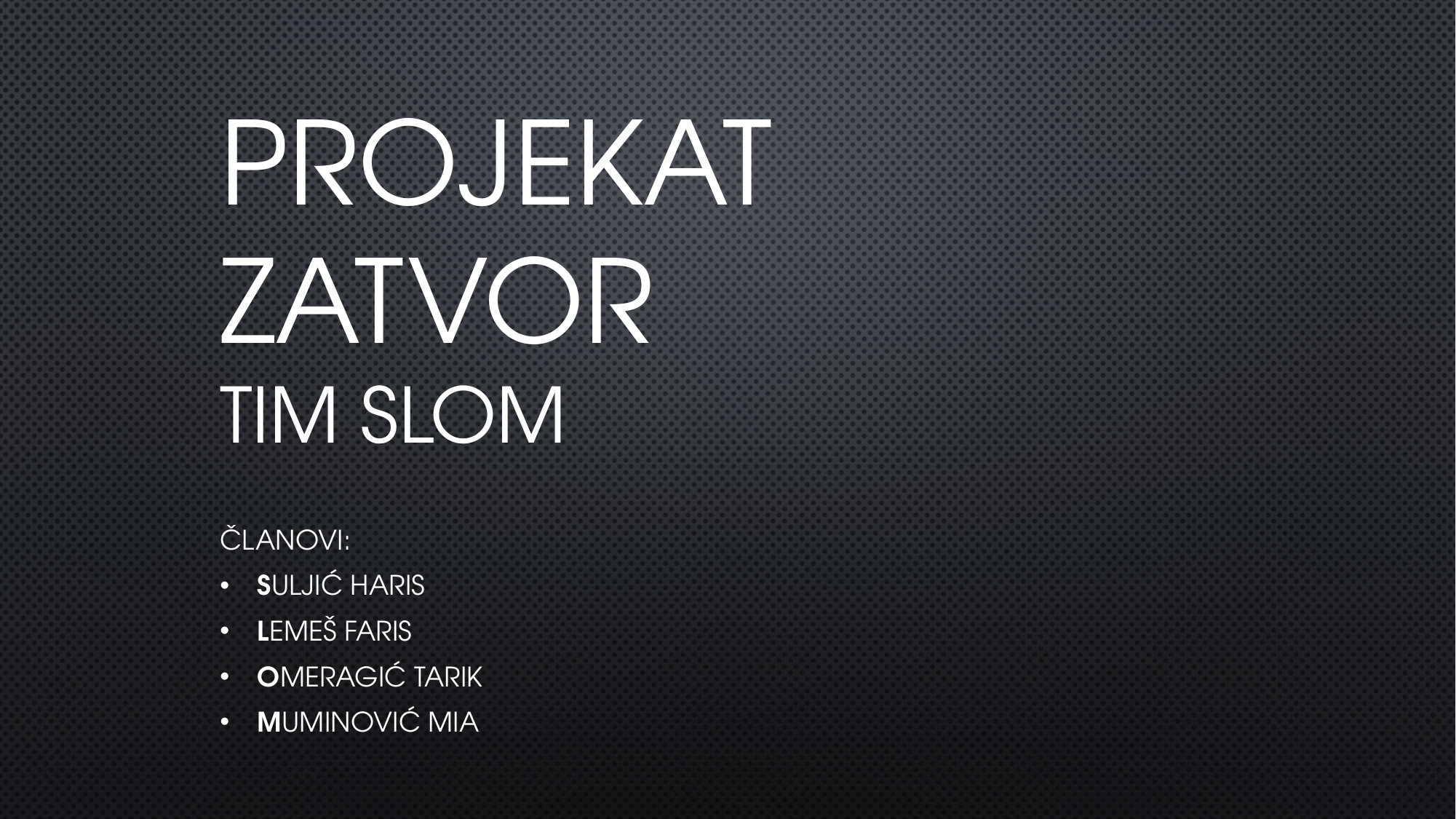

# Projekat Zatvor Tim SLOm
Članovi:
Suljić Haris
Lemeš Faris
Omeragić Tarik
Muminović mia